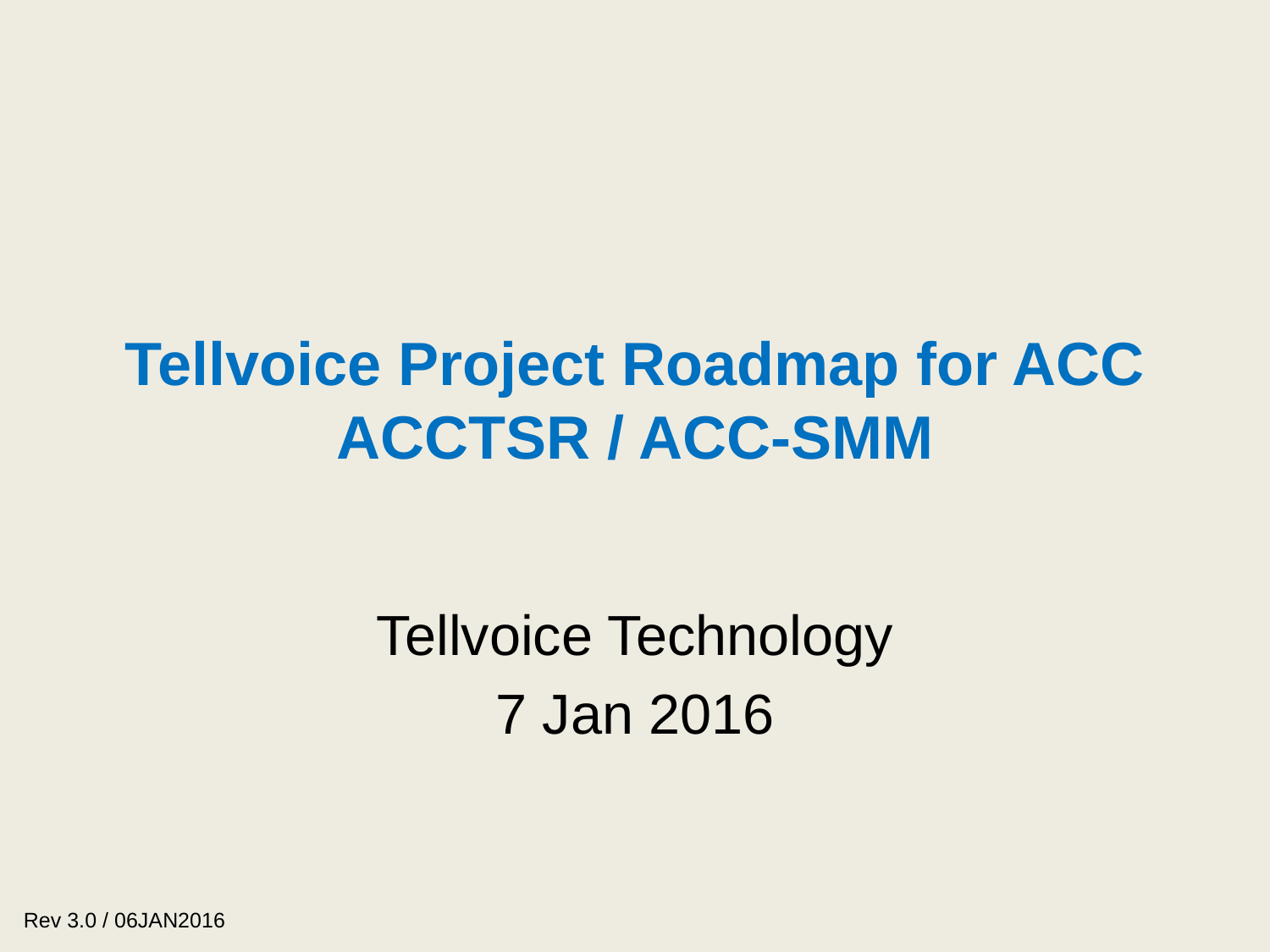

# Tellvoice Project Roadmap for ACC ACCTSR / ACC-SMM
Tellvoice Technology
7 Jan 2016
Rev 3.0 / 06JAN2016